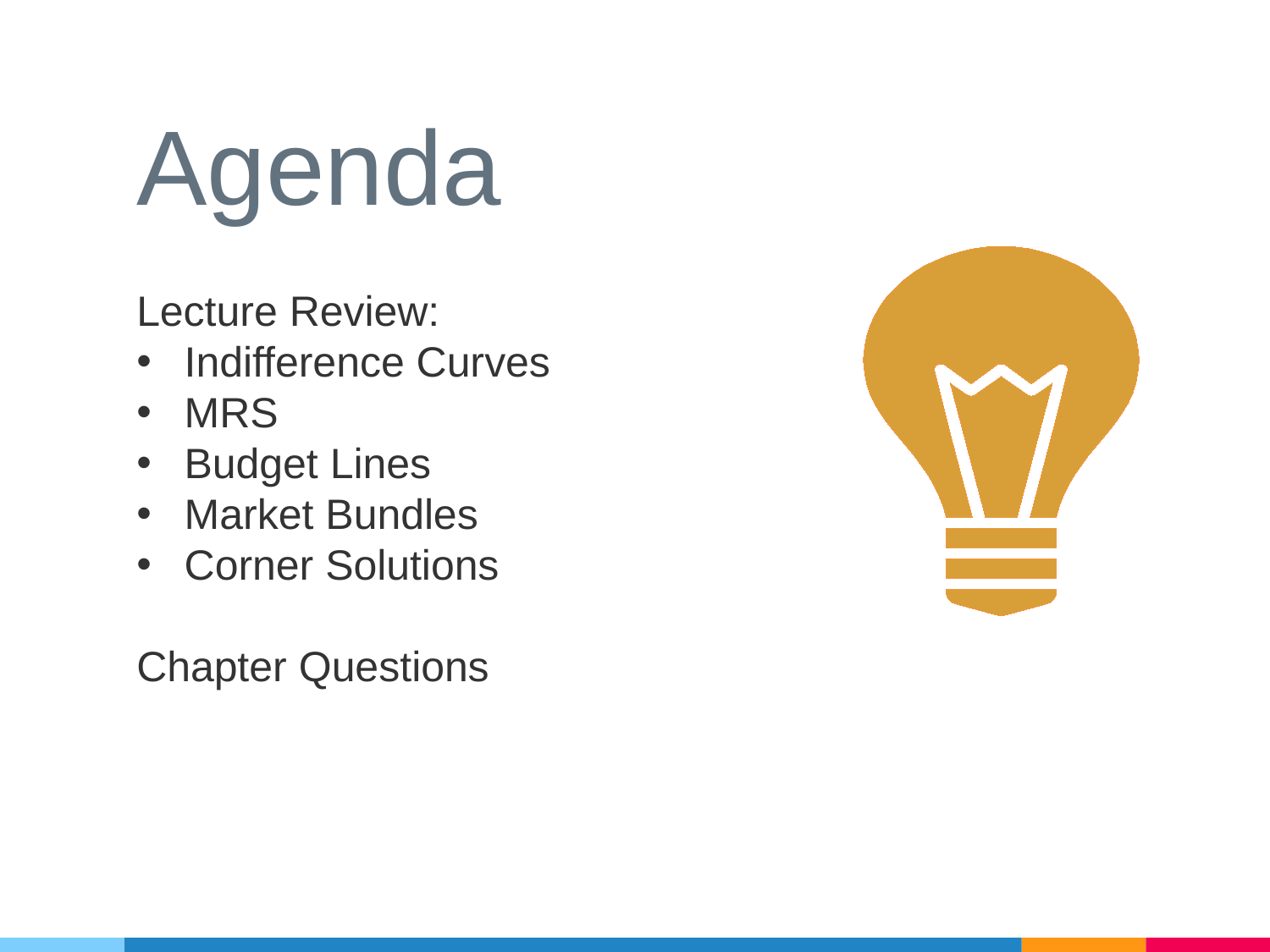

# Agenda

Lecture Review:
Indifference Curves
MRS
Budget Lines
Market Bundles
Corner Solutions

Chapter Questions